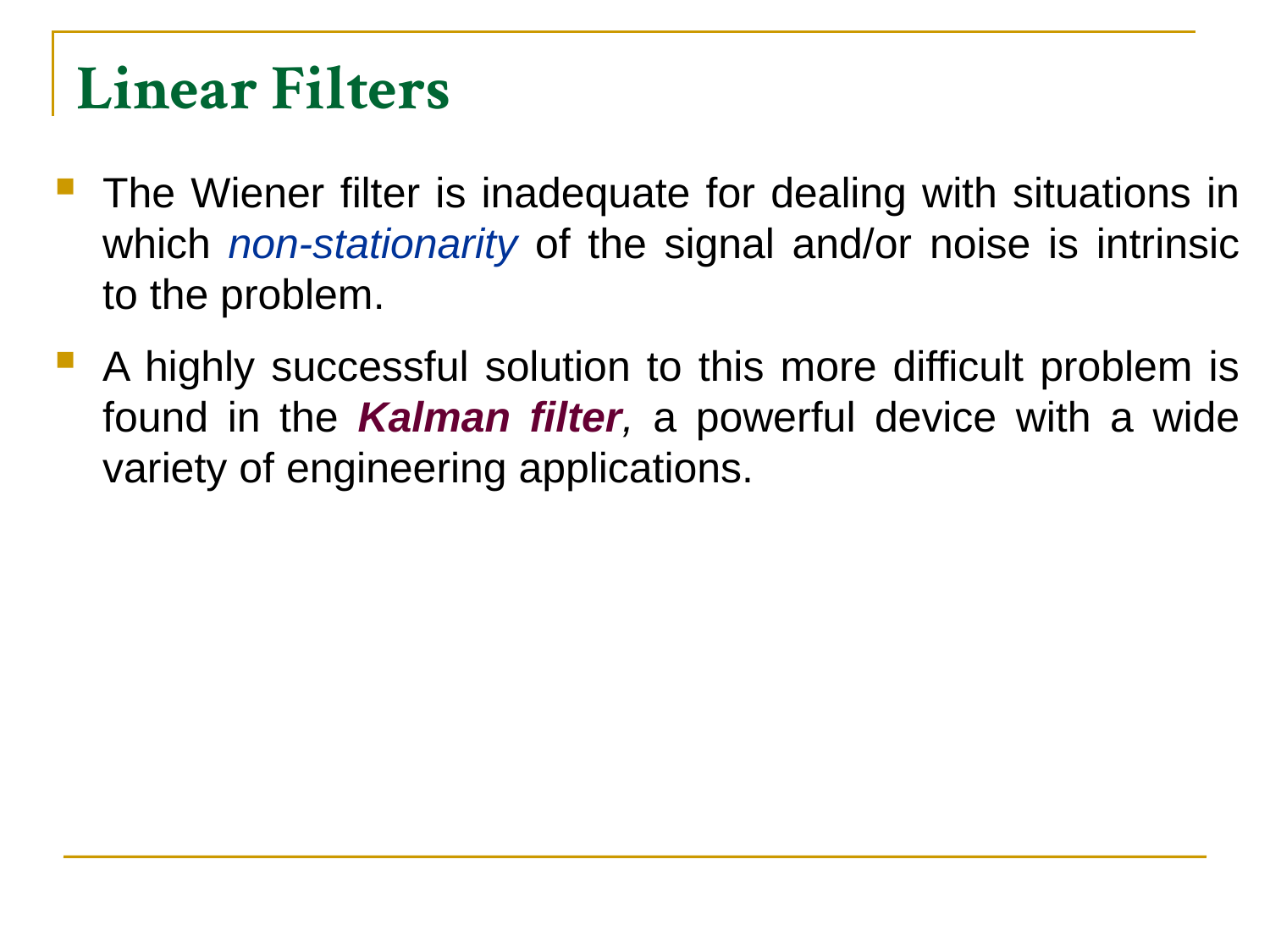

# Linear Filters
The Wiener filter is inadequate for dealing with situations in which non-stationarity of the signal and/or noise is intrinsic to the problem.
A highly successful solution to this more difficult problem is found in the Kalman filter, a powerful device with a wide variety of engineering applications.